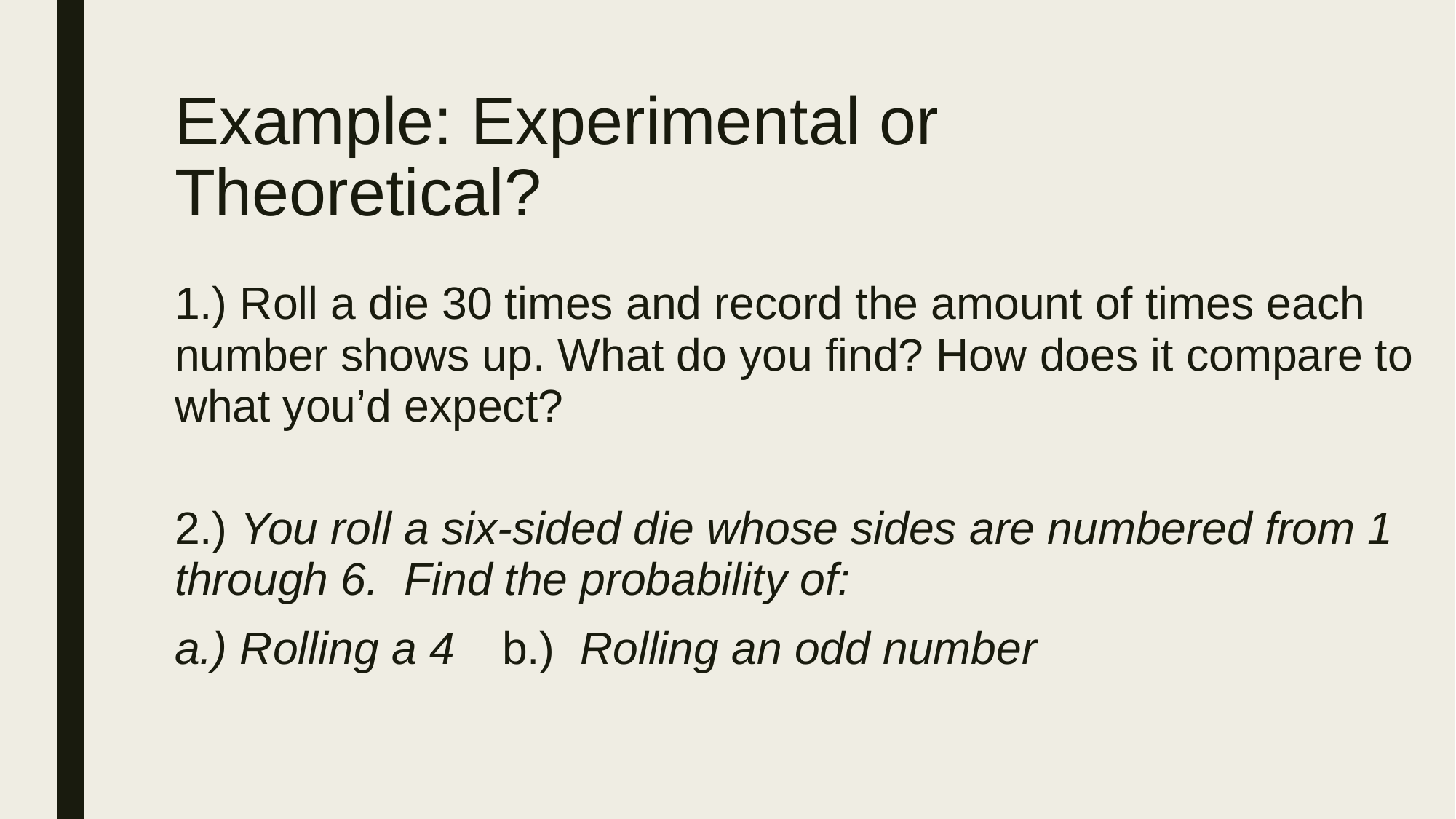

# Example: Experimental or Theoretical?
1.) Roll a die 30 times and record the amount of times each number shows up. What do you find? How does it compare to what you’d expect?

2.) You roll a six-sided die whose sides are numbered from 1 through 6.  Find the probability of:
a.) Rolling a 4	b.)  Rolling an odd number